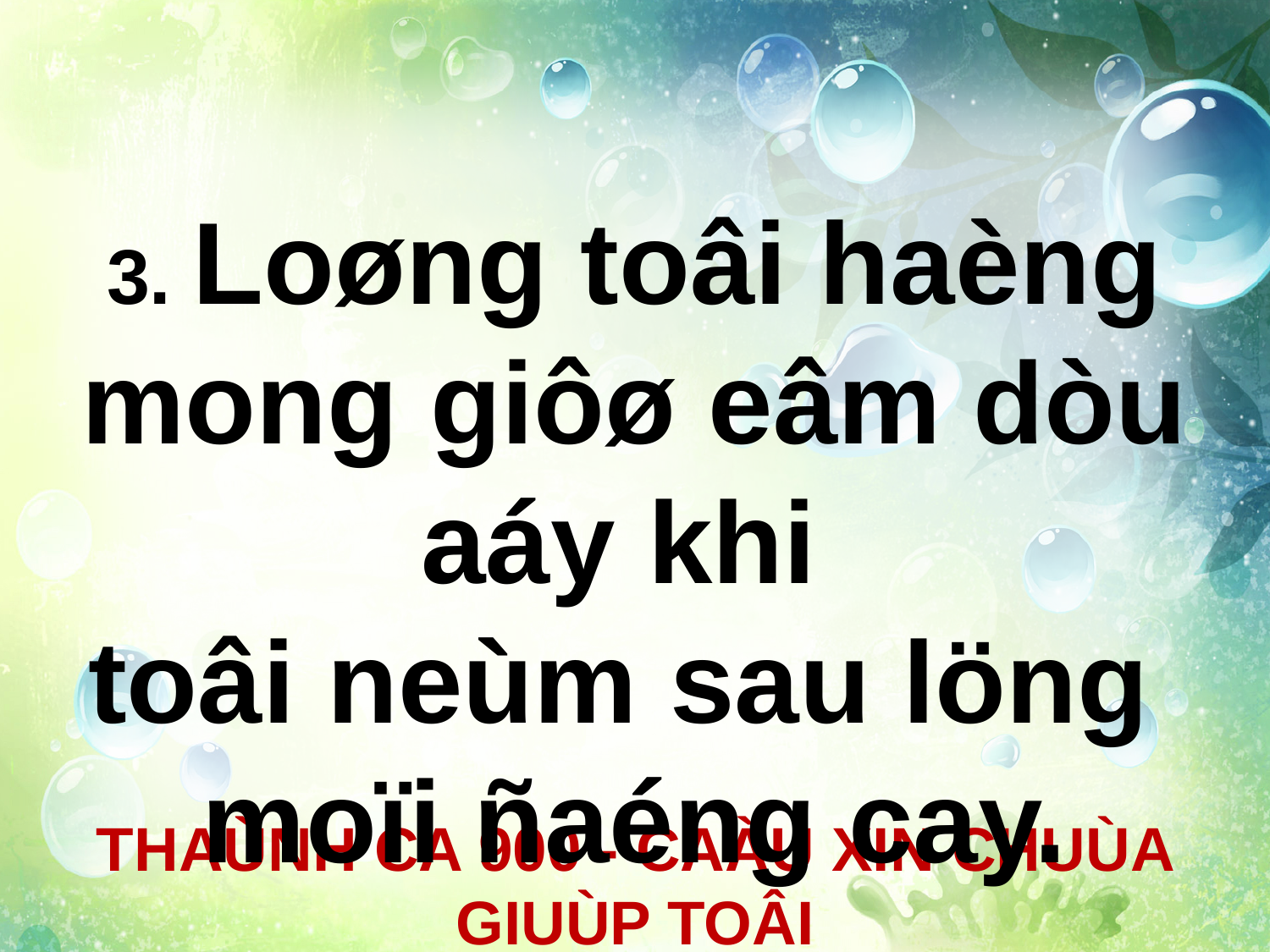

3. Loøng toâi haèng mong giôø eâm dòu aáy khi
toâi neùm sau löng
moïi ñaéng cay.
THAÙNH CA 900 - CAÀU XIN CHUÙA GIUÙP TOÂI